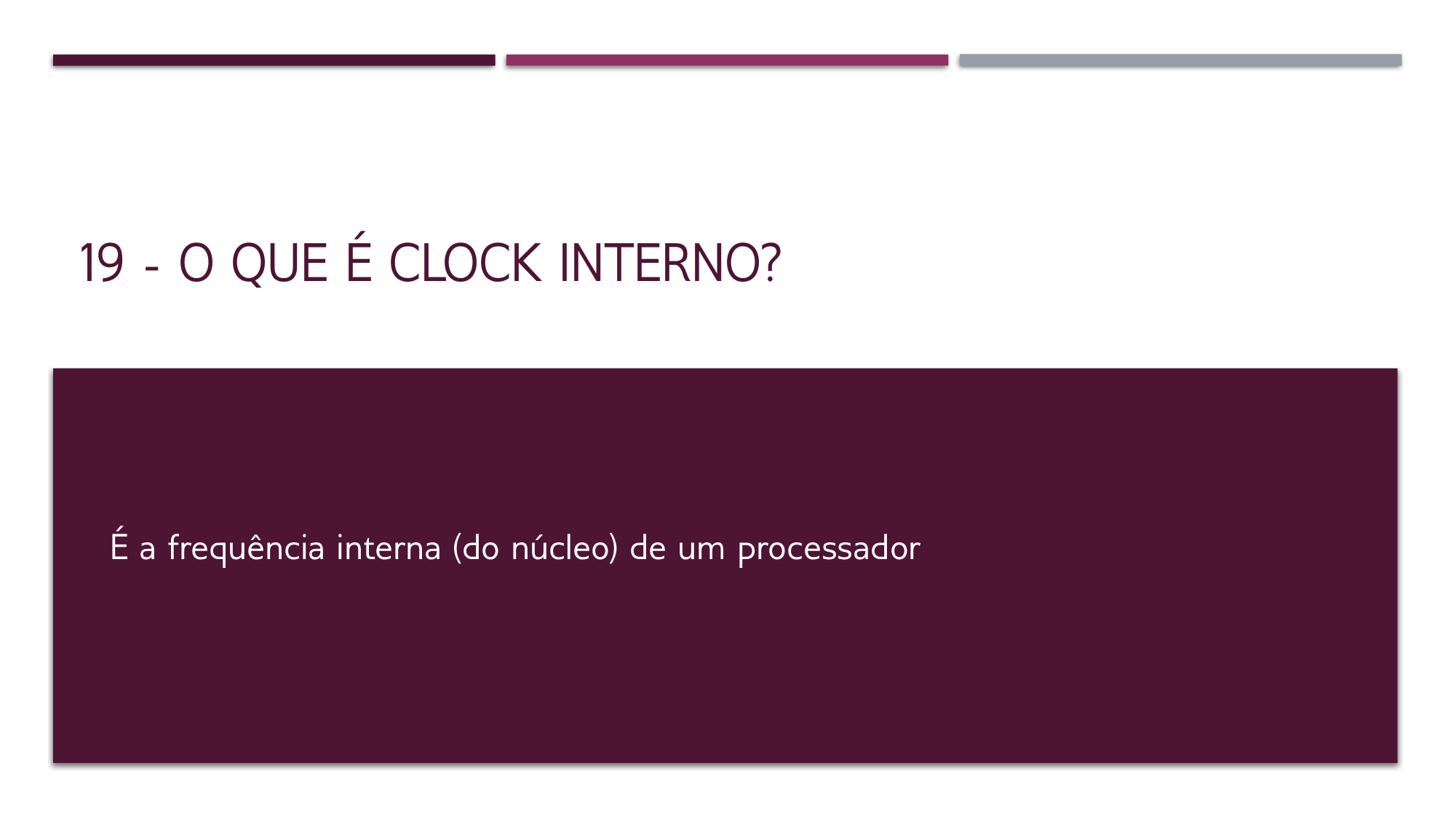

# 19 - O que é clock interno?

É a frequência interna (do núcleo) de um processador